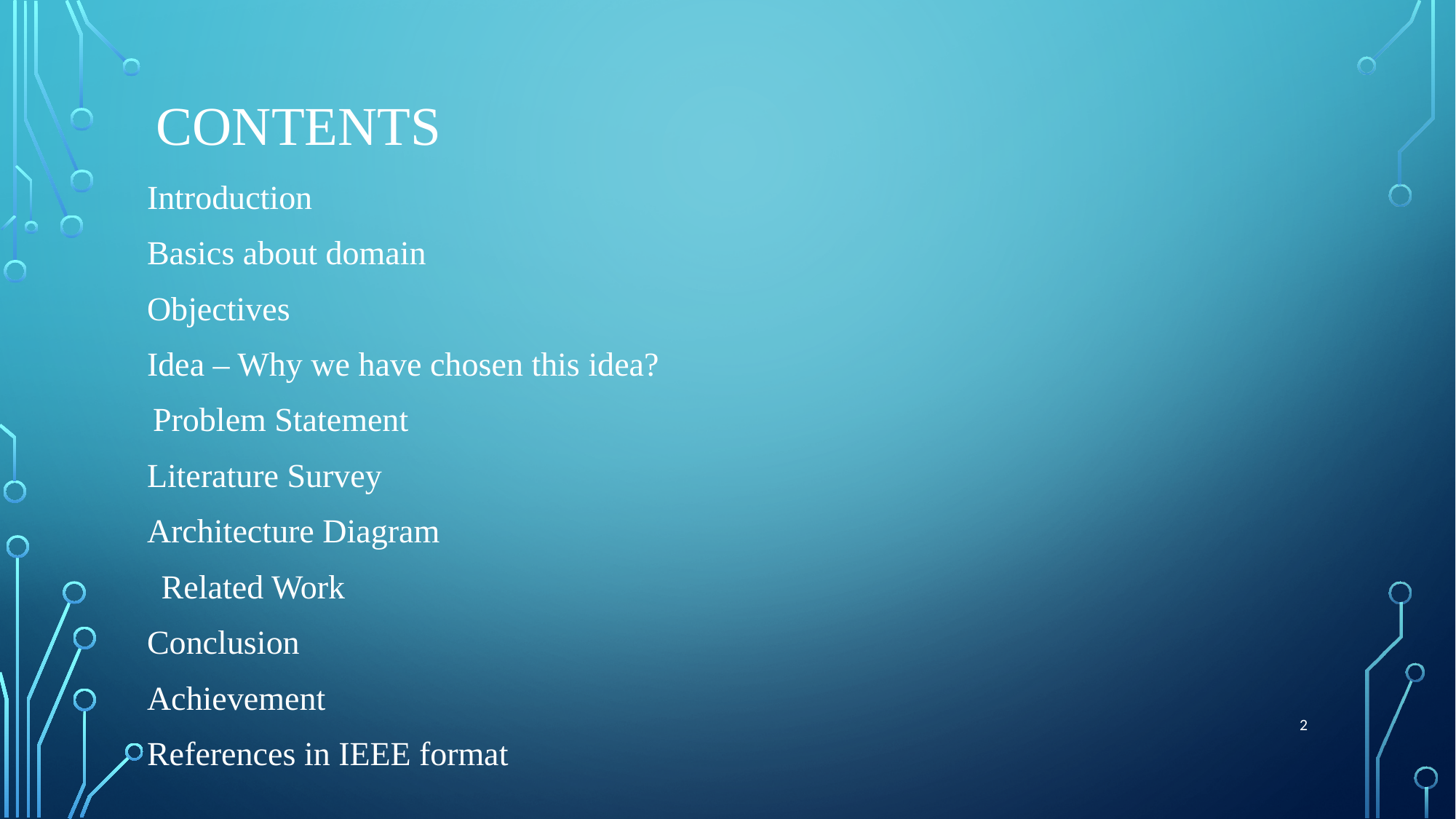

# Contents
Introduction
Basics about domain
Objectives
Idea – Why we have chosen this idea?
  Problem Statement
Literature Survey
Architecture Diagram
   Related Work
Conclusion
Achievement
References in IEEE format

2